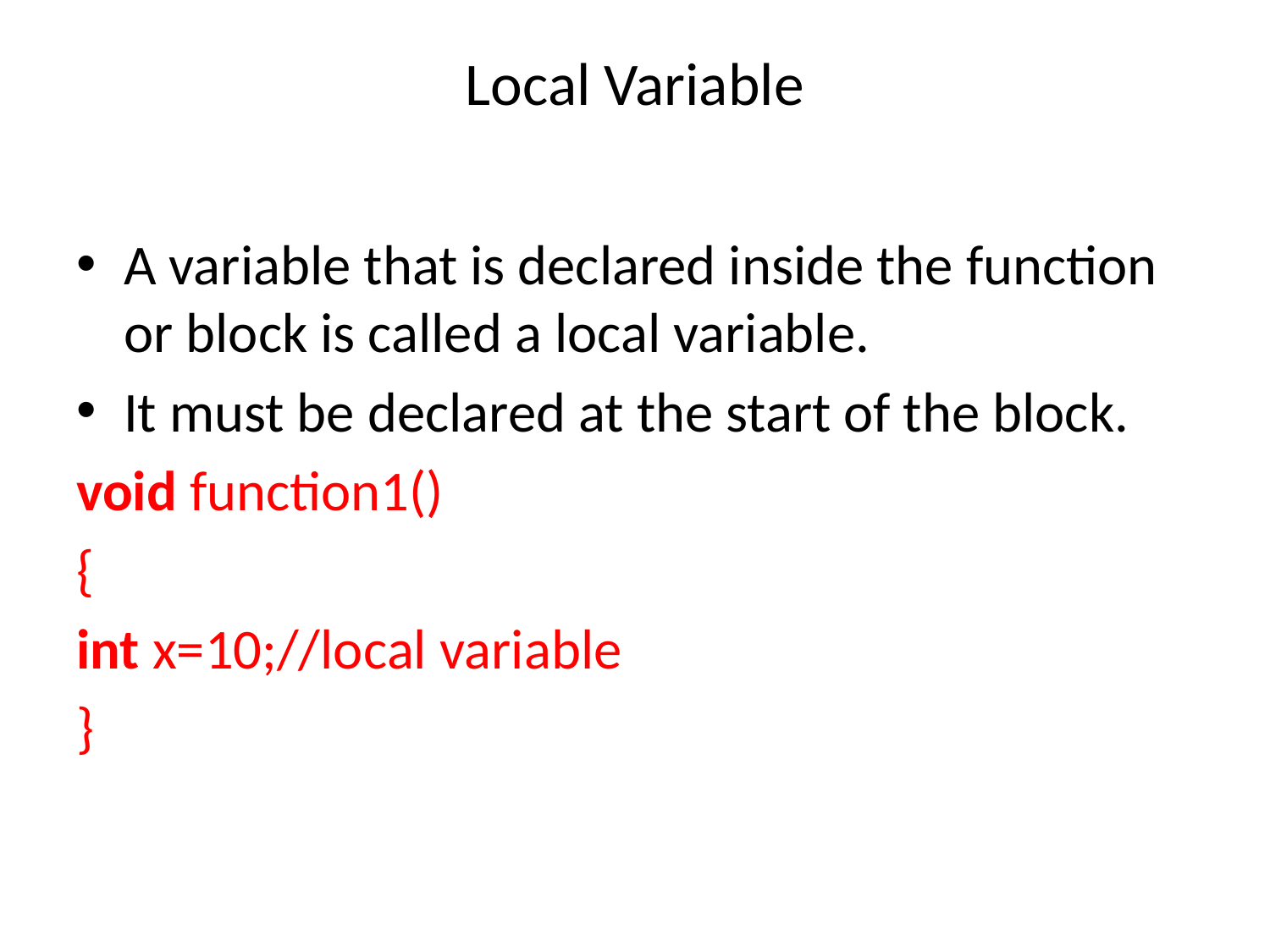

# Local Variable
A variable that is declared inside the function or block is called a local variable.
It must be declared at the start of the block.
void function1()
{
int x=10;//local variable
}